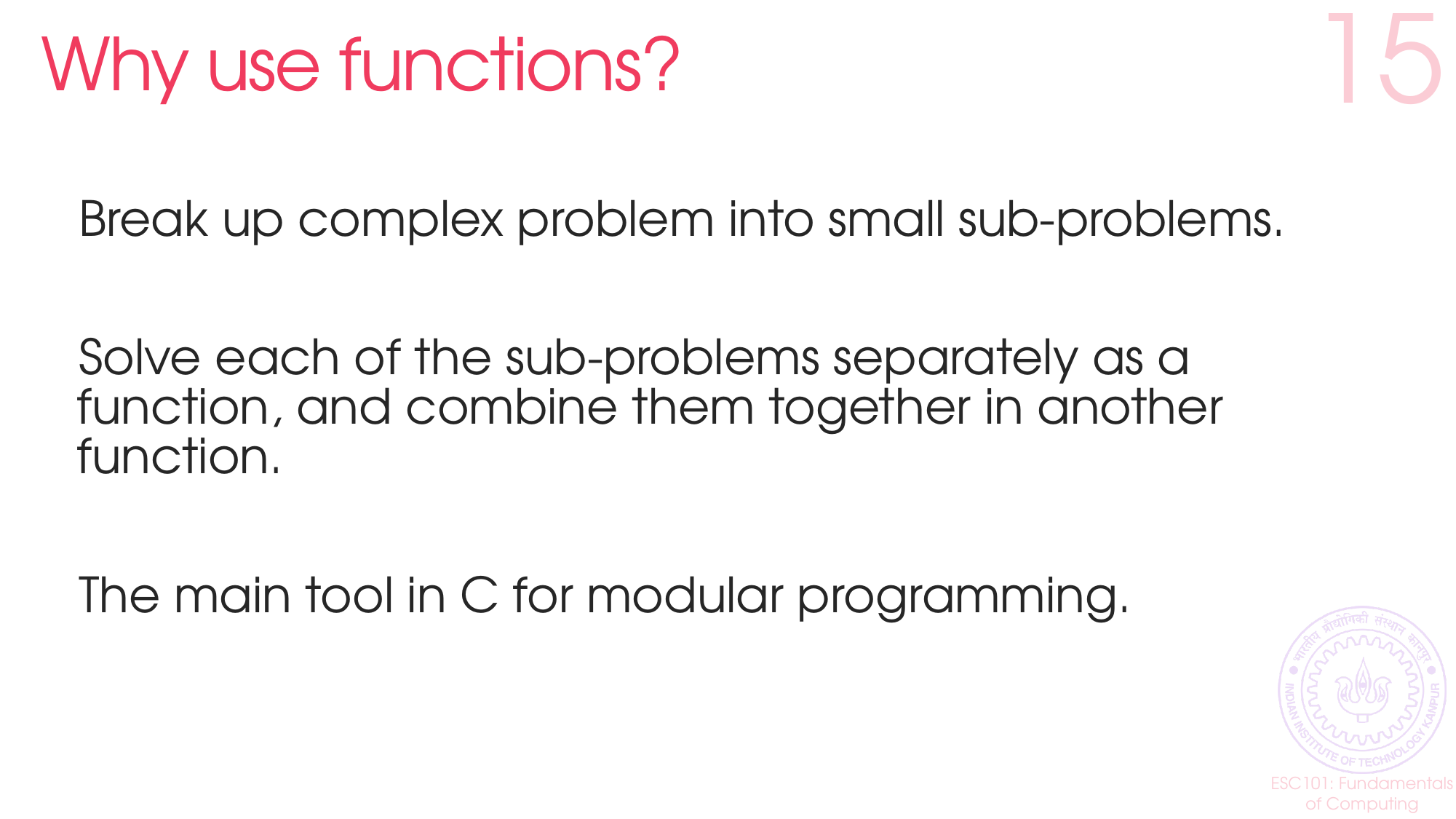

# Why use functions?
15
Break up complex problem into small sub-problems.

Solve each of the sub-problems separately as a function, and combine them together in another function.

The main tool in C for modular programming.